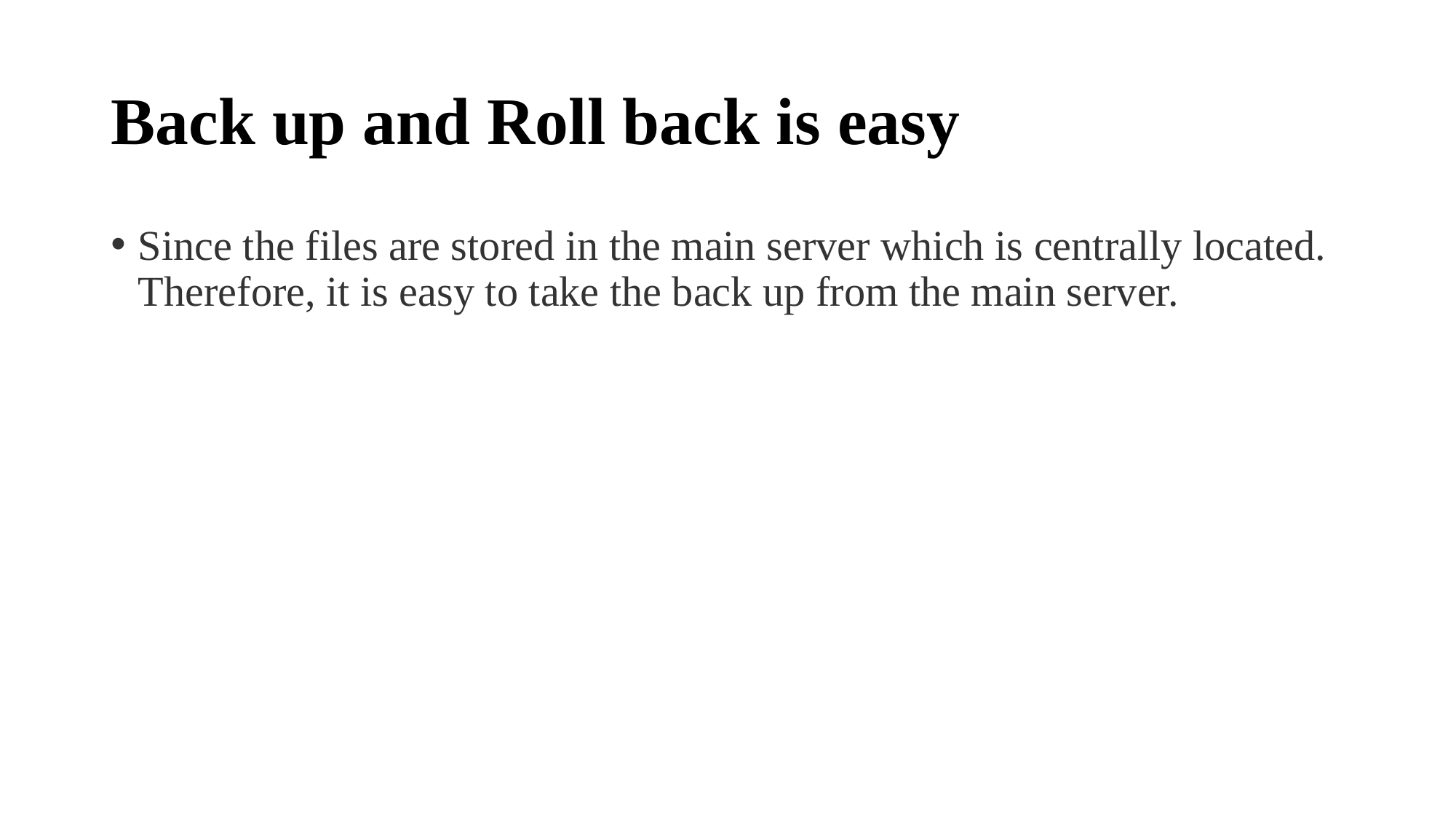

# Back up and Roll back is easy
Since the files are stored in the main server which is centrally located. Therefore, it is easy to take the back up from the main server.